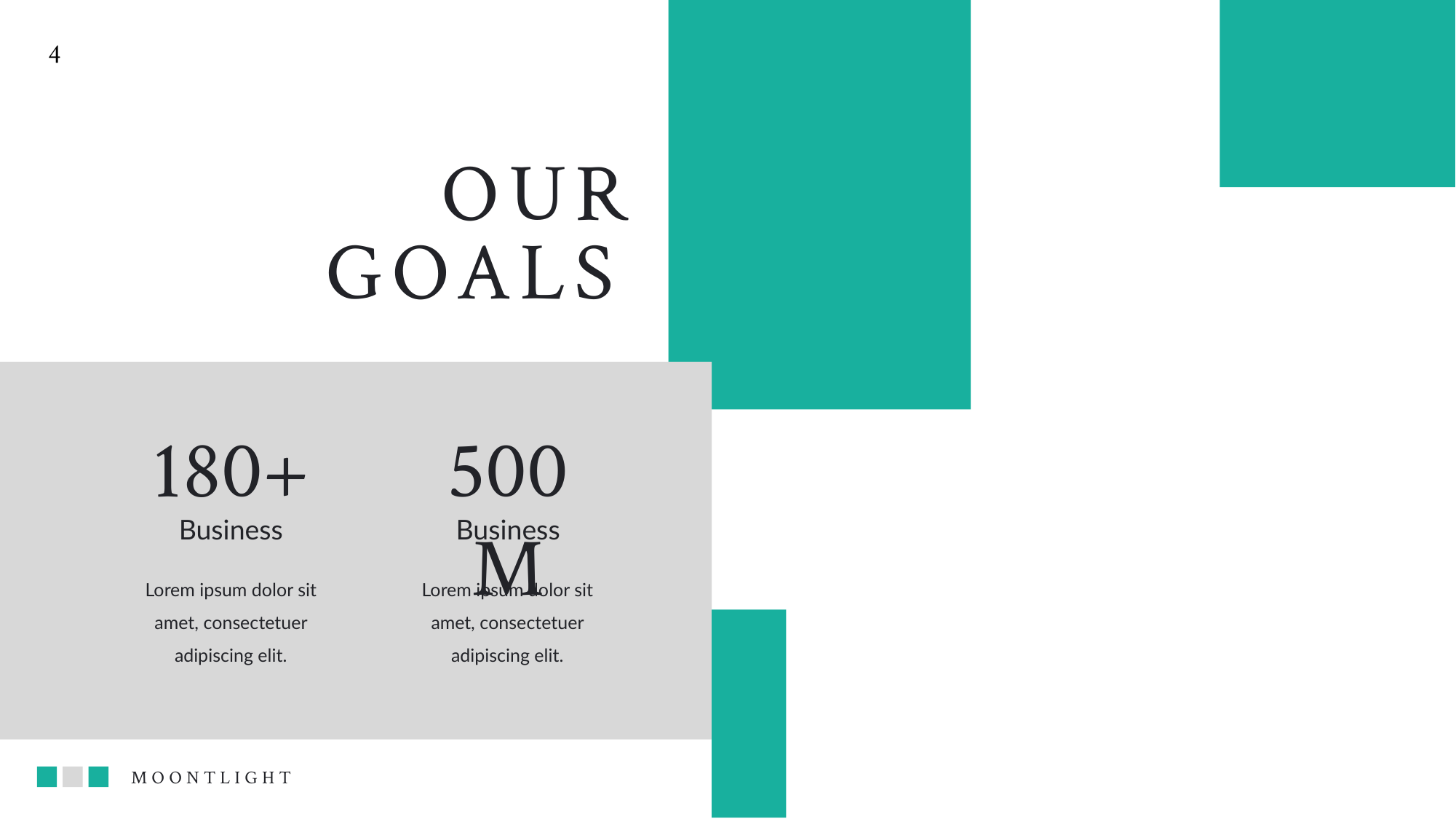

OUR
GOALS

180+
500M
Business
Business
Lorem ipsum dolor sit amet, consectetuer adipiscing elit.
Lorem ipsum dolor sit amet, consectetuer adipiscing elit.